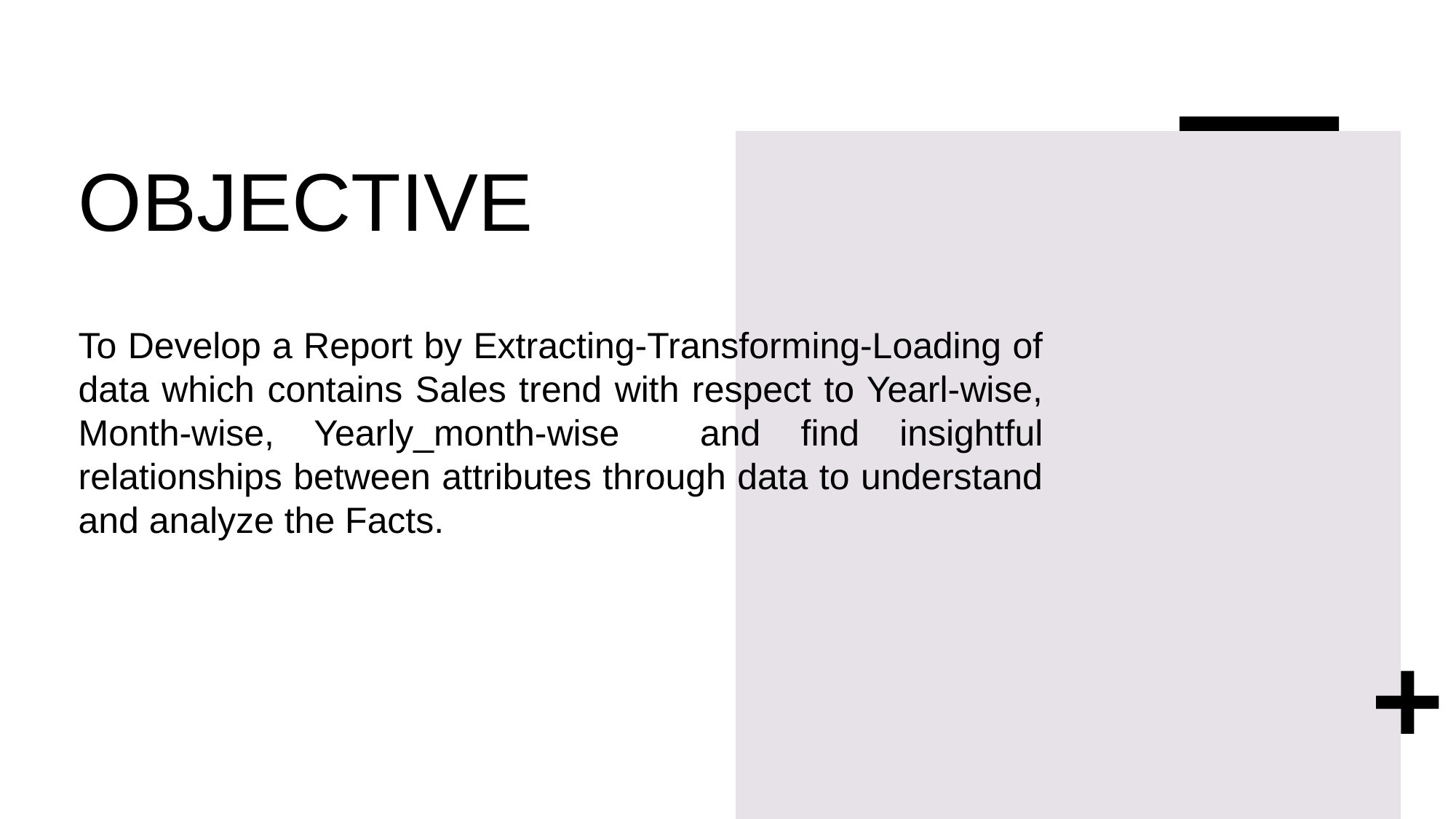

# OBJECTIVE
To Develop a Report by Extracting-Transforming-Loading of data which contains Sales trend with respect to Yearl-wise, Month-wise, Yearly_month-wise  and find insightful relationships between attributes through data to understand and analyze the Facts.